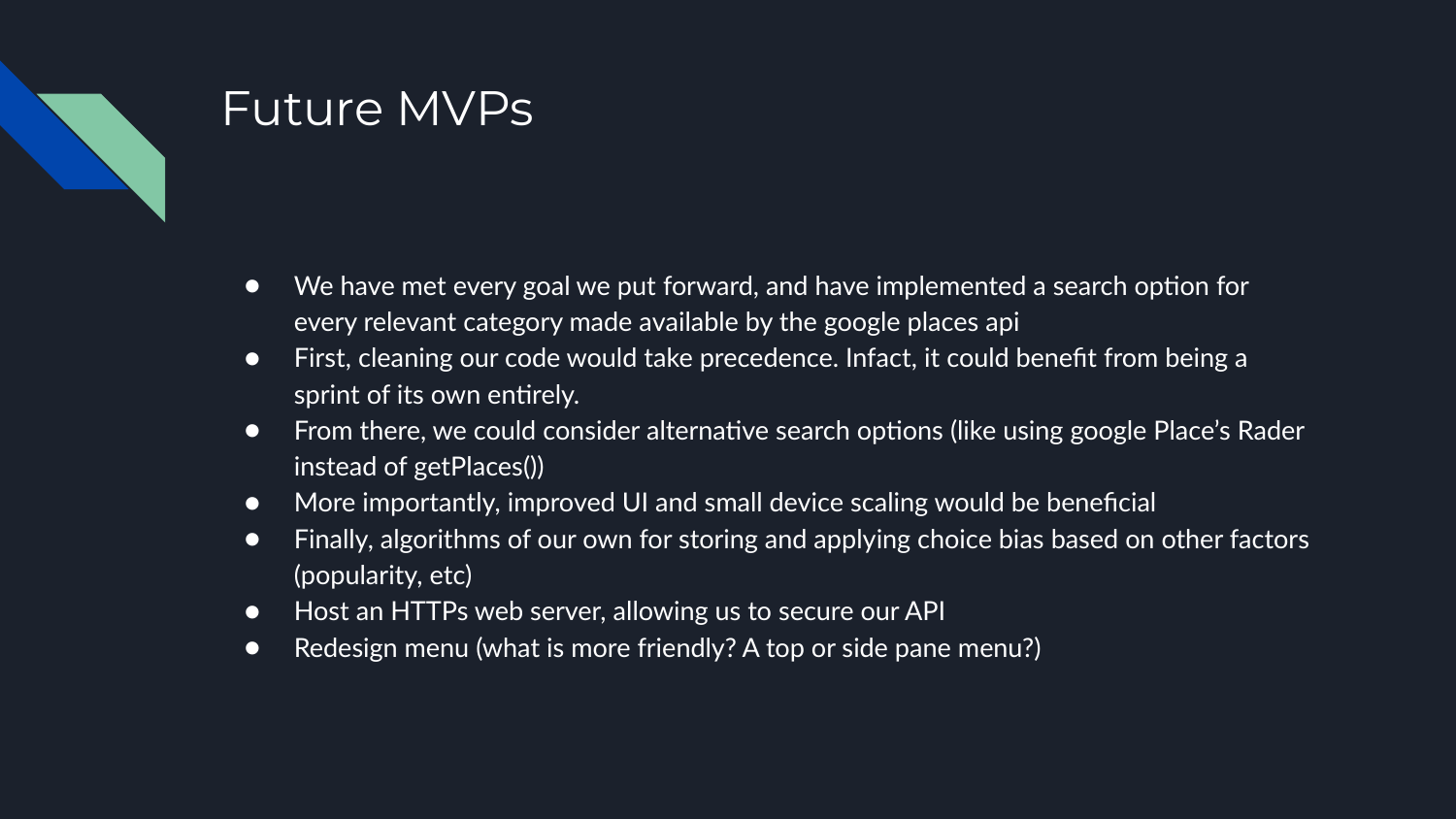

# Future MVPs
We have met every goal we put forward, and have implemented a search option for every relevant category made available by the google places api
First, cleaning our code would take precedence. Infact, it could benefit from being a sprint of its own entirely.
From there, we could consider alternative search options (like using google Place’s Rader instead of getPlaces())
More importantly, improved UI and small device scaling would be beneficial
Finally, algorithms of our own for storing and applying choice bias based on other factors (popularity, etc)
Host an HTTPs web server, allowing us to secure our API
Redesign menu (what is more friendly? A top or side pane menu?)